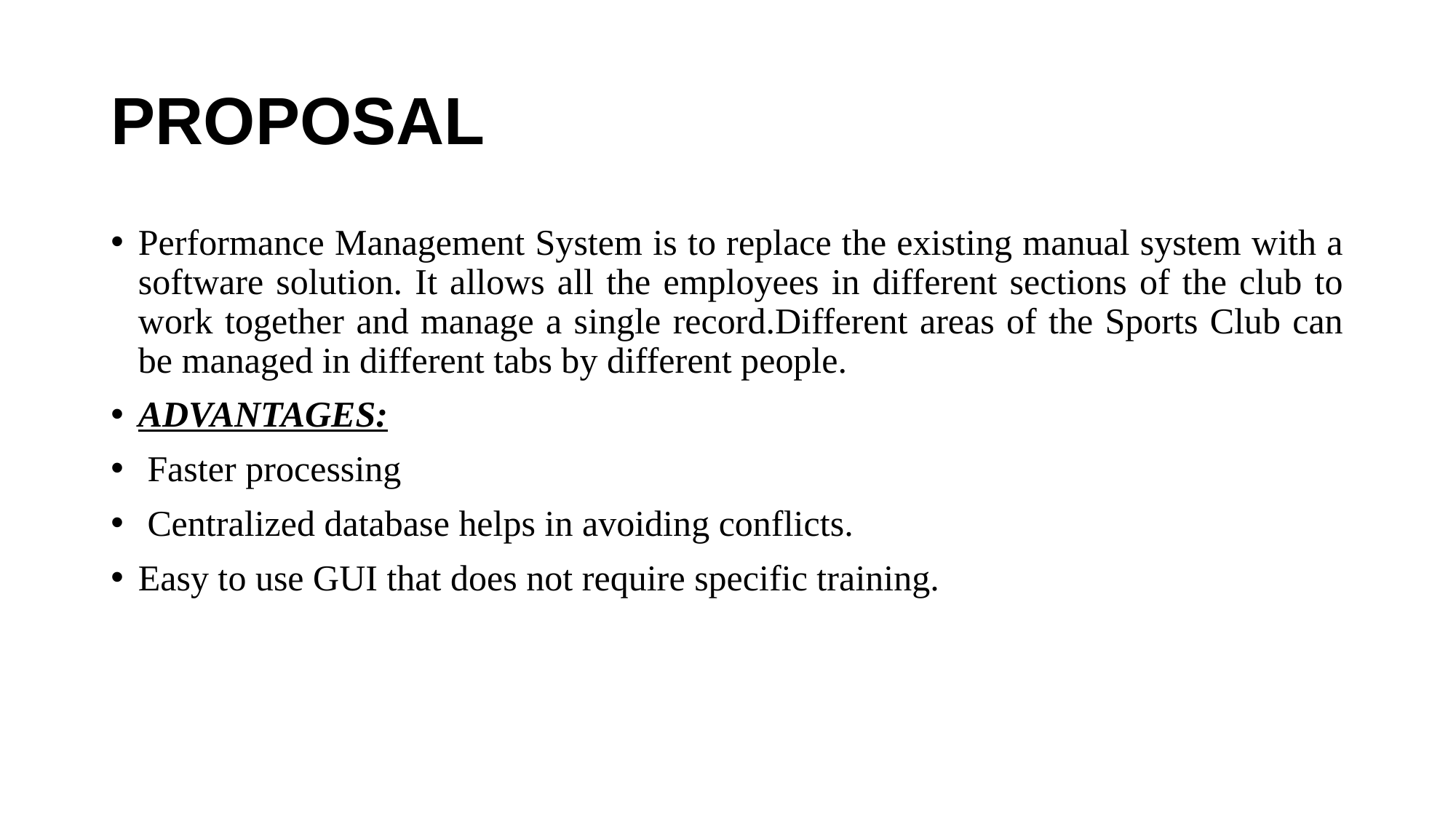

# PROPOSAL
Performance Management System is to replace the existing manual system with a software solution. It allows all the employees in different sections of the club to work together and manage a single record.Different areas of the Sports Club can be managed in different tabs by different people.
ADVANTAGES:
 Faster processing
 Centralized database helps in avoiding conflicts.
Easy to use GUI that does not require specific training.